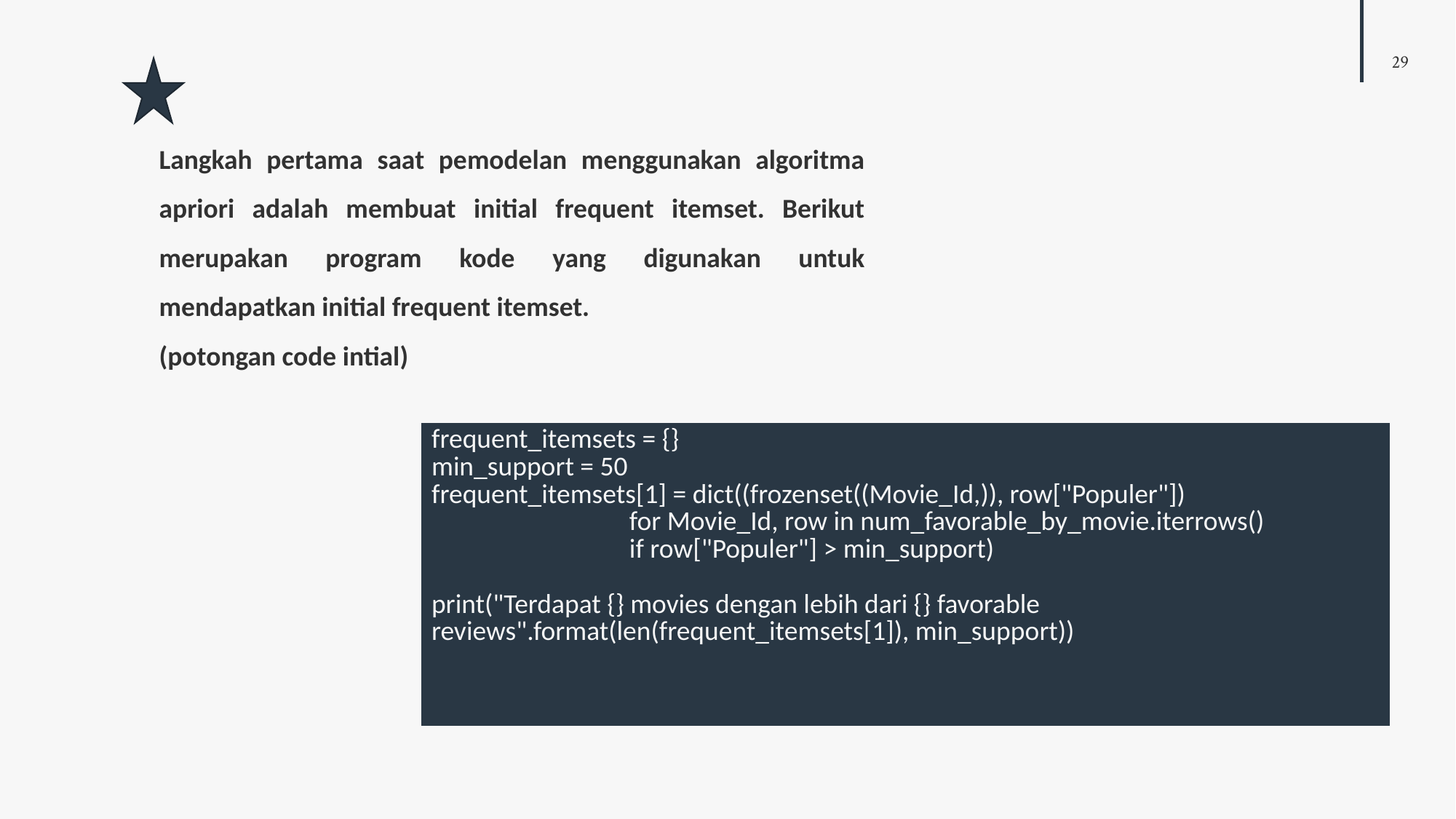

Langkah pertama saat pemodelan menggunakan algoritma apriori adalah membuat initial frequent itemset. Berikut merupakan program kode yang digunakan untuk mendapatkan initial frequent itemset.
(potongan code intial)
| frequent\_itemsets = {}  min\_support = 50 frequent\_itemsets[1] = dict((frozenset((Movie\_Id,)), row["Populer"])                                 for Movie\_Id, row in num\_favorable\_by\_movie.iterrows()                                 if row["Populer"] > min\_support) print("Terdapat {} movies dengan lebih dari {} favorable reviews".format(len(frequent\_itemsets[1]), min\_support)) |
| --- |